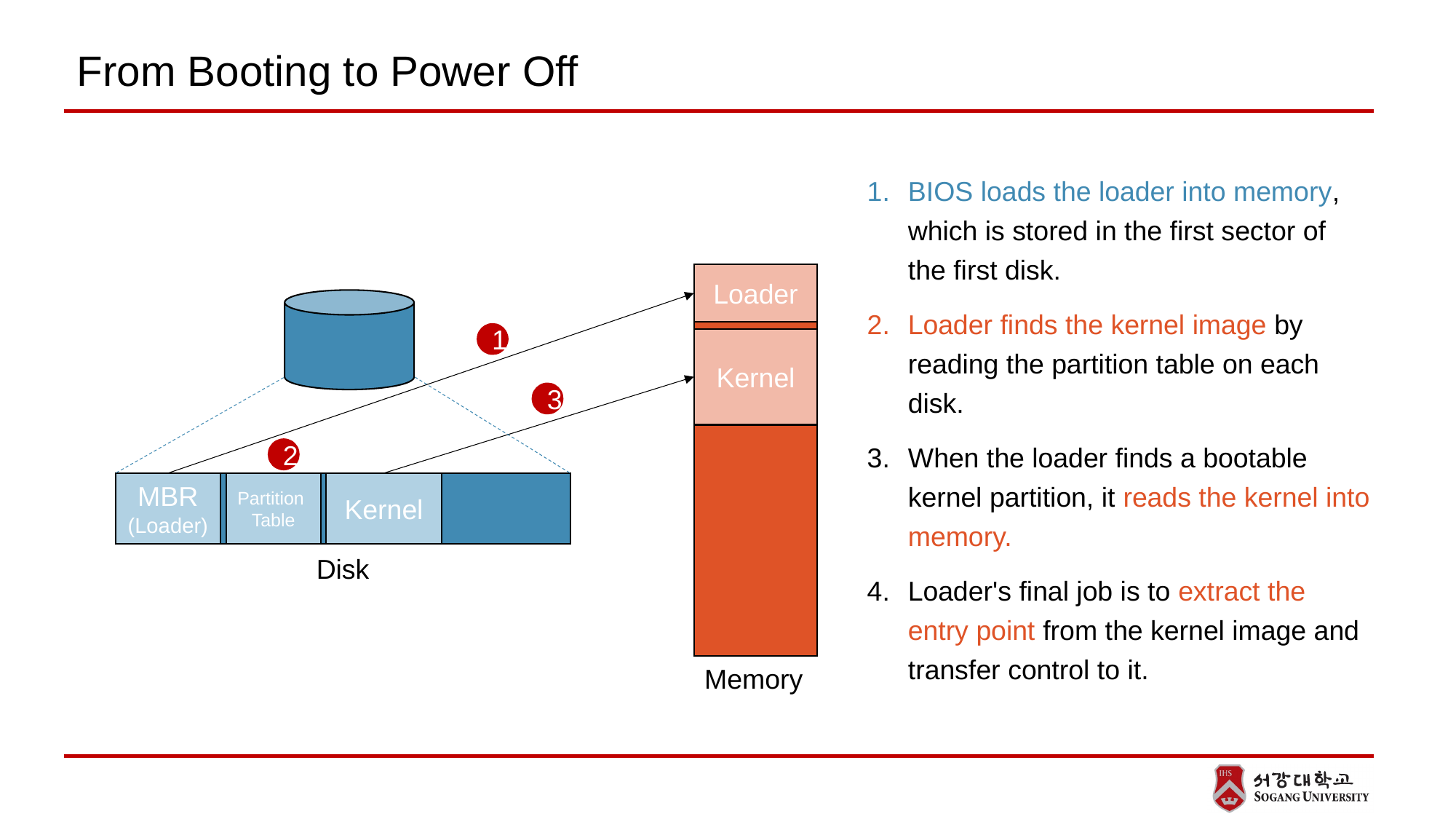

# From Booting to Power Off
BIOS loads the loader into memory, which is stored in the first sector of the first disk.
Loader finds the kernel image by reading the partition table on each disk.
When the loader finds a bootable kernel partition, it reads the kernel into memory.
Loader's final job is to extract the entry point from the kernel image and transfer control to it.

Loader

1
Kernel
3
2

MBR
(Loader)
Partition
Table
Kernel
Disk
Memory